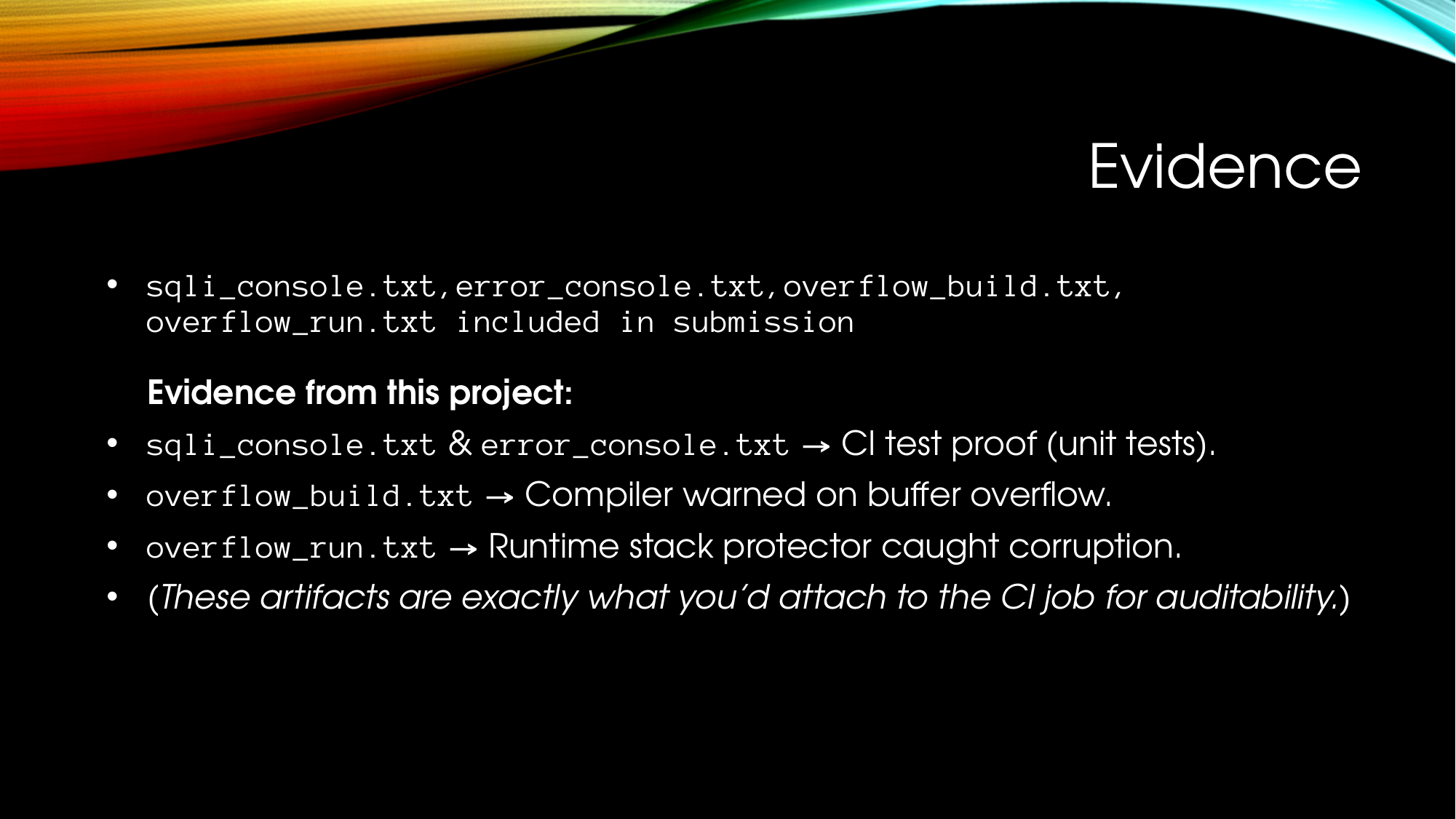

# Evidence
sqli_console.txt, error_console.txt, overflow_build.txt, overflow_run.txt included in submission
Evidence from this project:
sqli_console.txt & error_console.txt → CI test proof (unit tests).
overflow_build.txt → Compiler warned on buffer overflow.
overflow_run.txt → Runtime stack protector caught corruption.
(These artifacts are exactly what you’d attach to the CI job for auditability.)